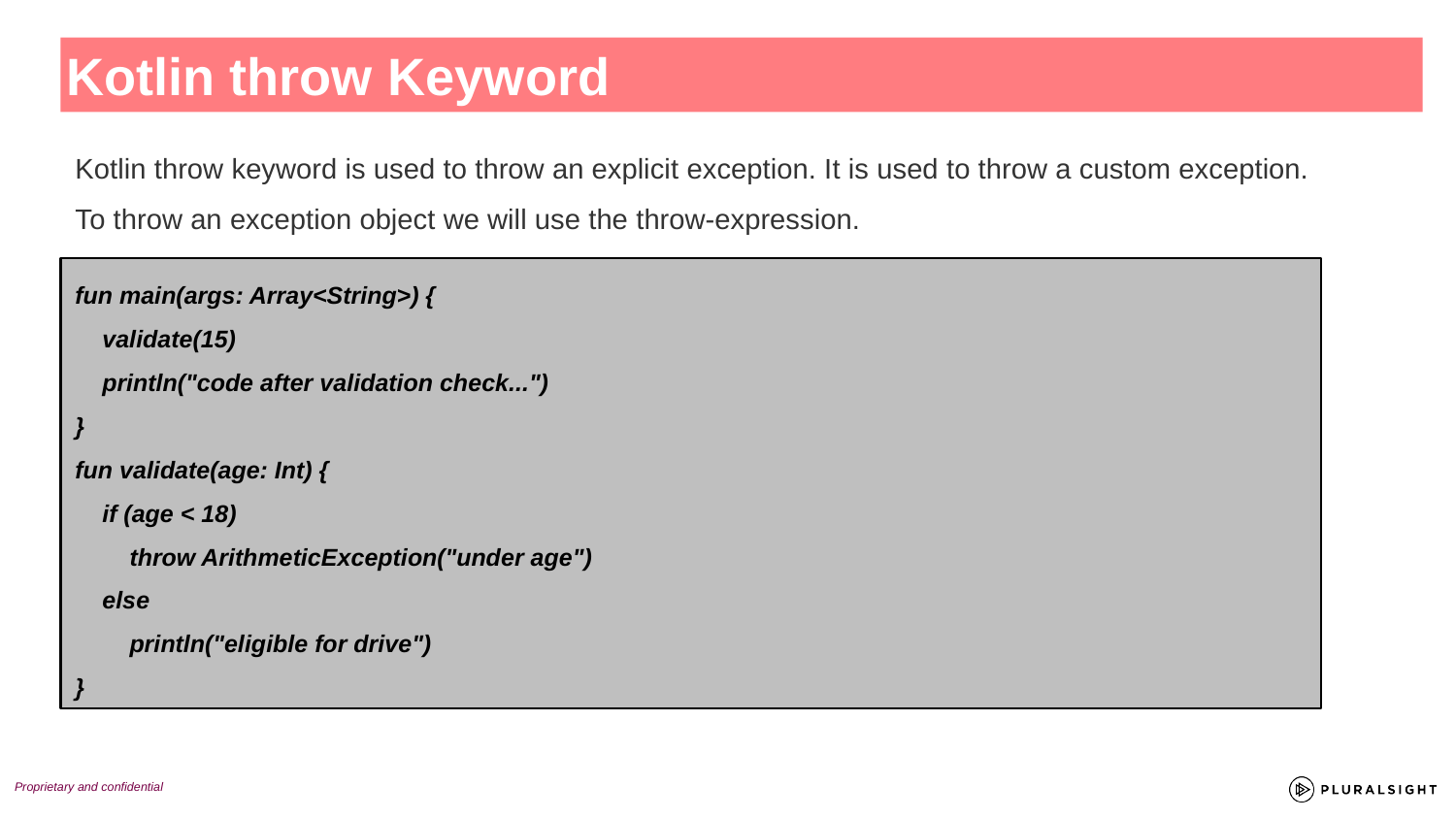

Kotlin throw Keyword

Kotlin throw keyword is used to throw an explicit exception. It is used to throw a custom exception.
To throw an exception object we will use the throw-expression.
fun main(args: Array<String>) {
    validate(15)
    println("code after validation check...")
}
fun validate(age: Int) {
    if (age < 18)
        throw ArithmeticException("under age")
    else
        println("eligible for drive")
}